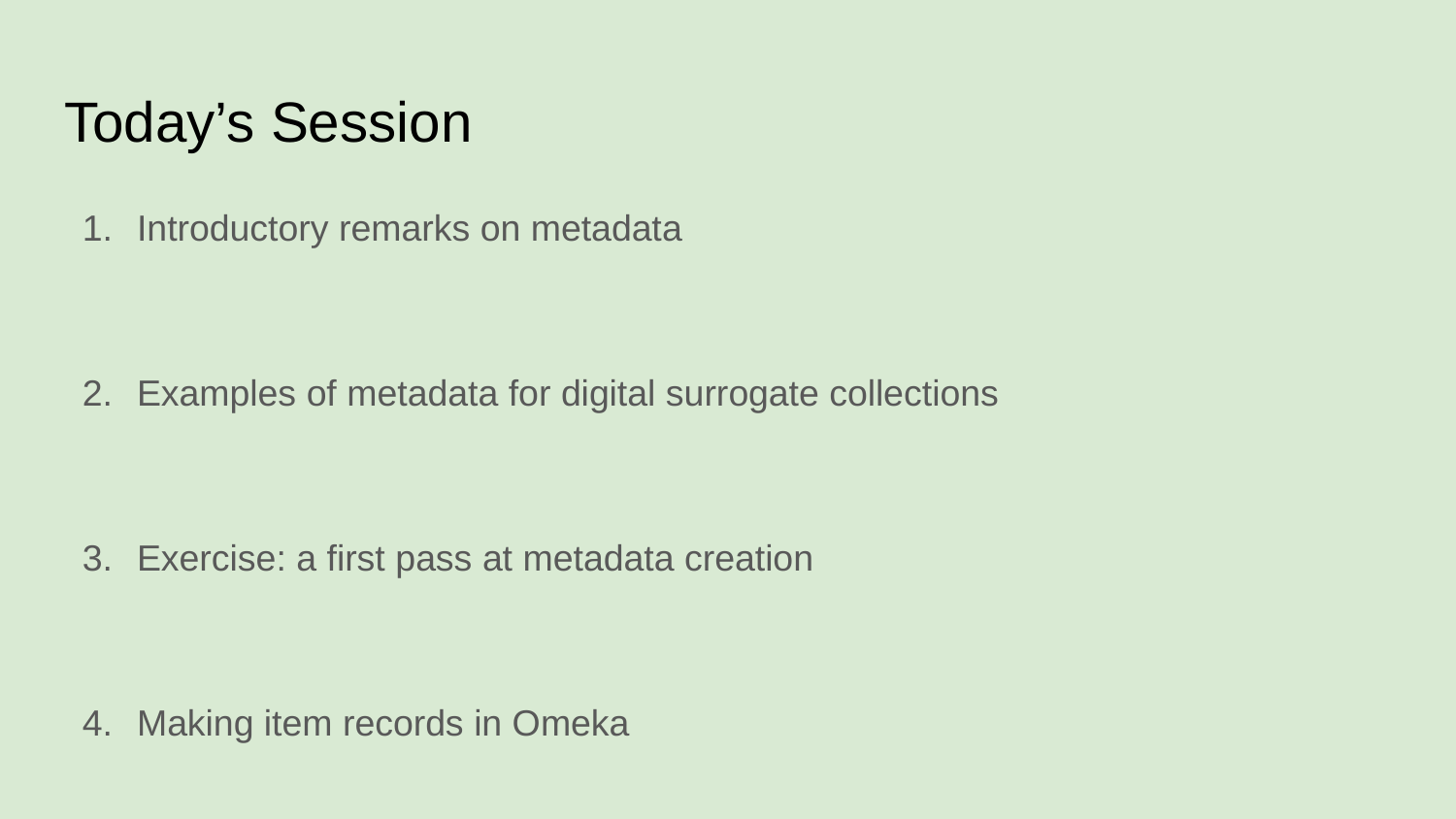

# Today’s Session
Introductory remarks on metadata

Examples of metadata for digital surrogate collections

Exercise: a first pass at metadata creation

Making item records in Omeka